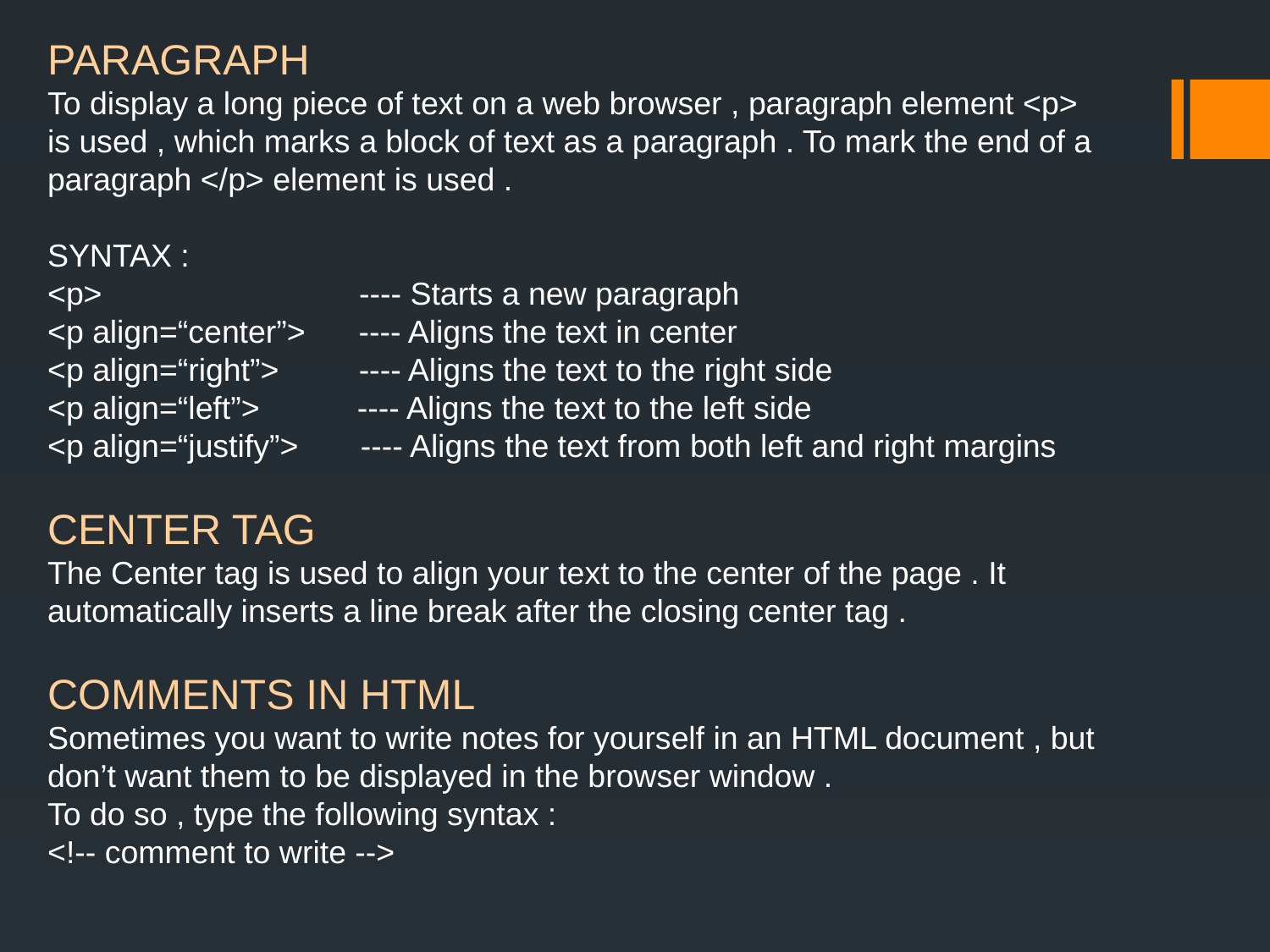

PARAGRAPH
To display a long piece of text on a web browser , paragraph element <p> is used , which marks a block of text as a paragraph . To mark the end of a paragraph </p> element is used .

SYNTAX :
<p>                             ---- Starts a new paragraph
<p align=“center”>      ---- Aligns the text in center
<p align=“right”>         ---- Aligns the text to the right side
<p align=“left”>           ---- Aligns the text to the left side
<p align=“justify”>       ---- Aligns the text from both left and right margins

CENTER TAG
The Center tag is used to align your text to the center of the page . It automatically inserts a line break after the closing center tag .

COMMENTS IN HTML
Sometimes you want to write notes for yourself in an HTML document , but don’t want them to be displayed in the browser window .
To do so , type the following syntax :
<!-- comment to write -->